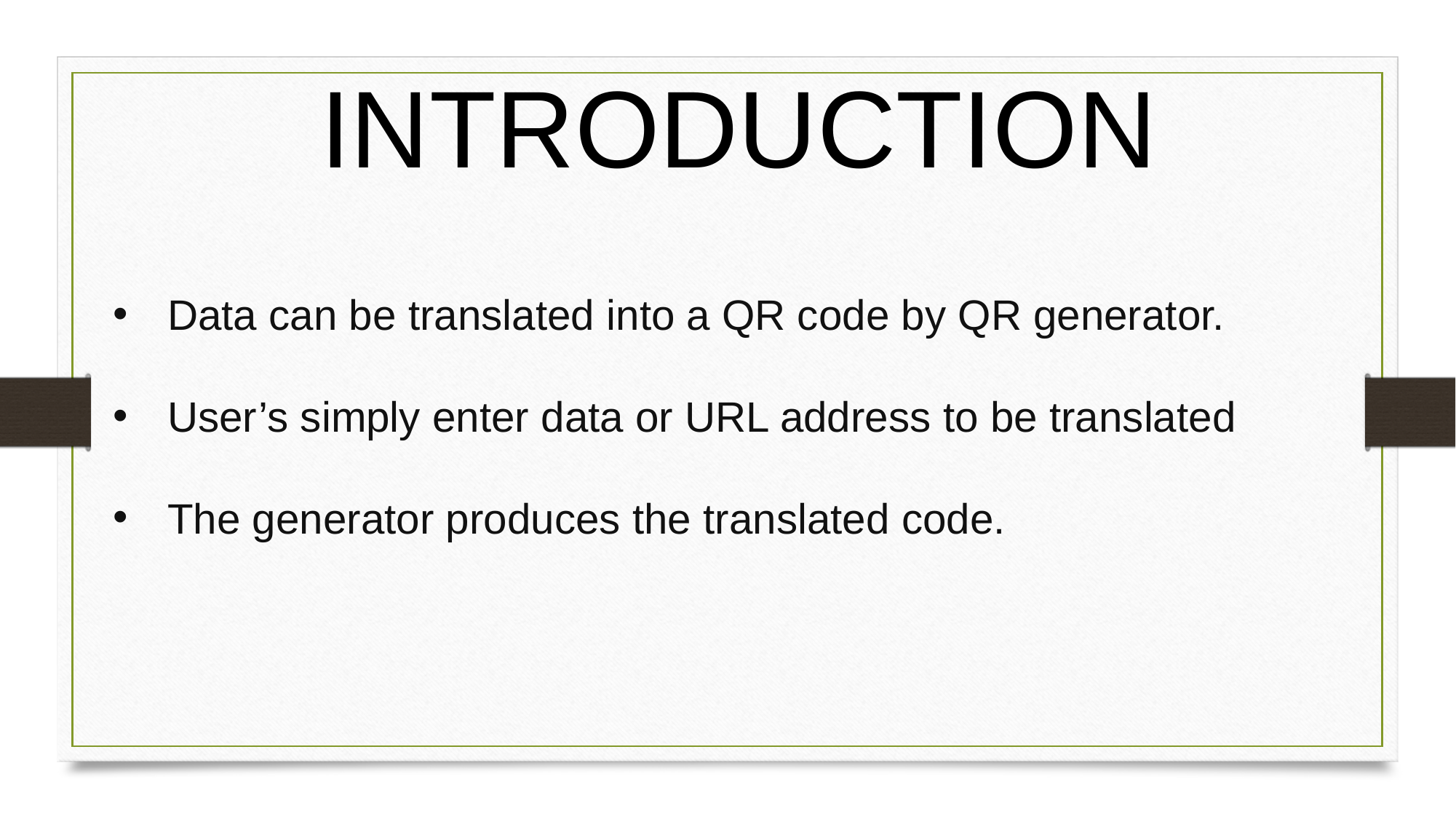

INTRODUCTION
Data can be translated into a QR code by QR generator.

User’s simply enter data or URL address to be translated

The generator produces the translated code.